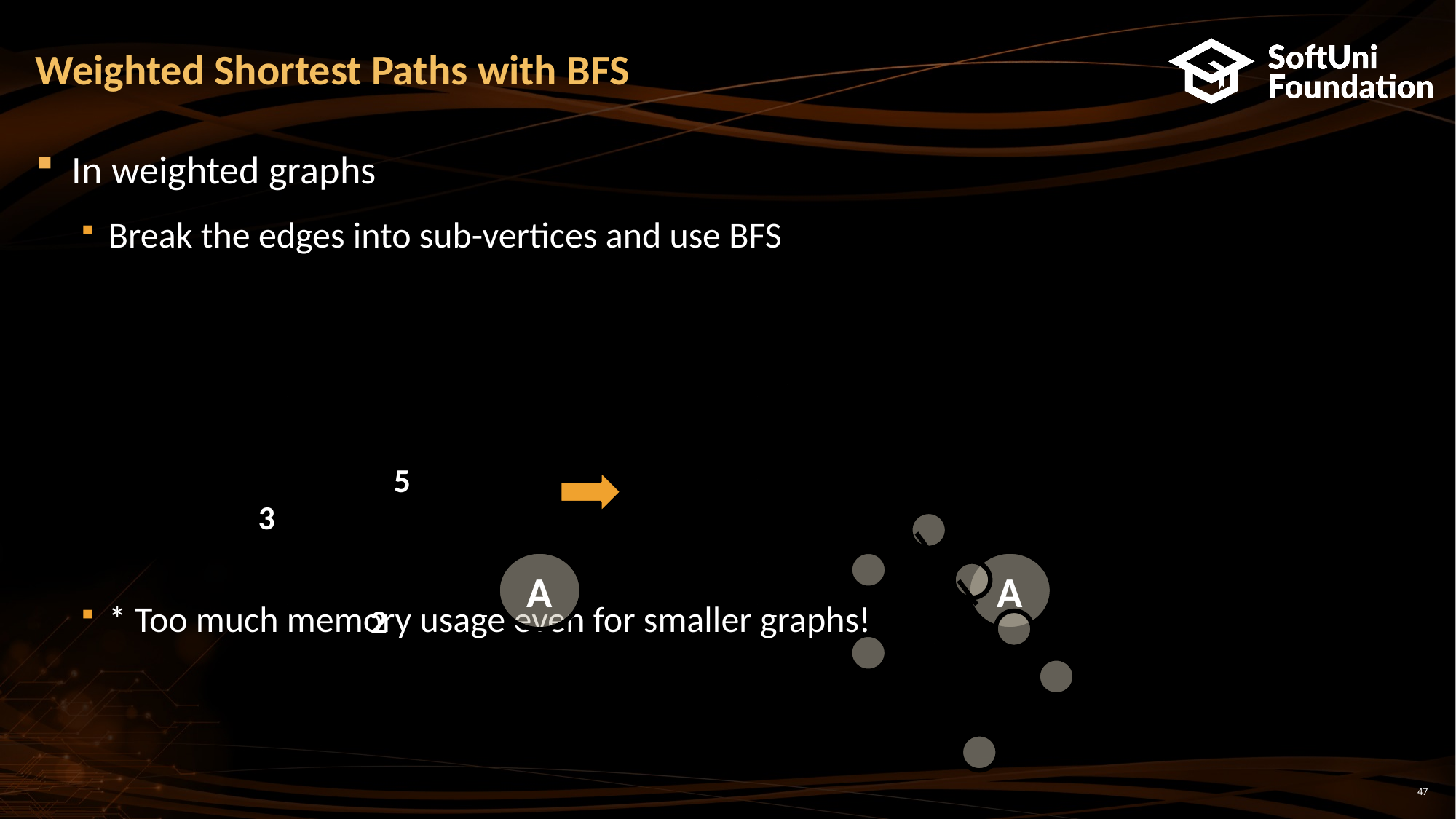

Weighted Shortest Paths with BFS
In weighted graphs
Break the edges into sub-vertices and use BFS

* Too much memory usage even for smaller graphs!

5
3
A
2

B
C

A

B
C

47